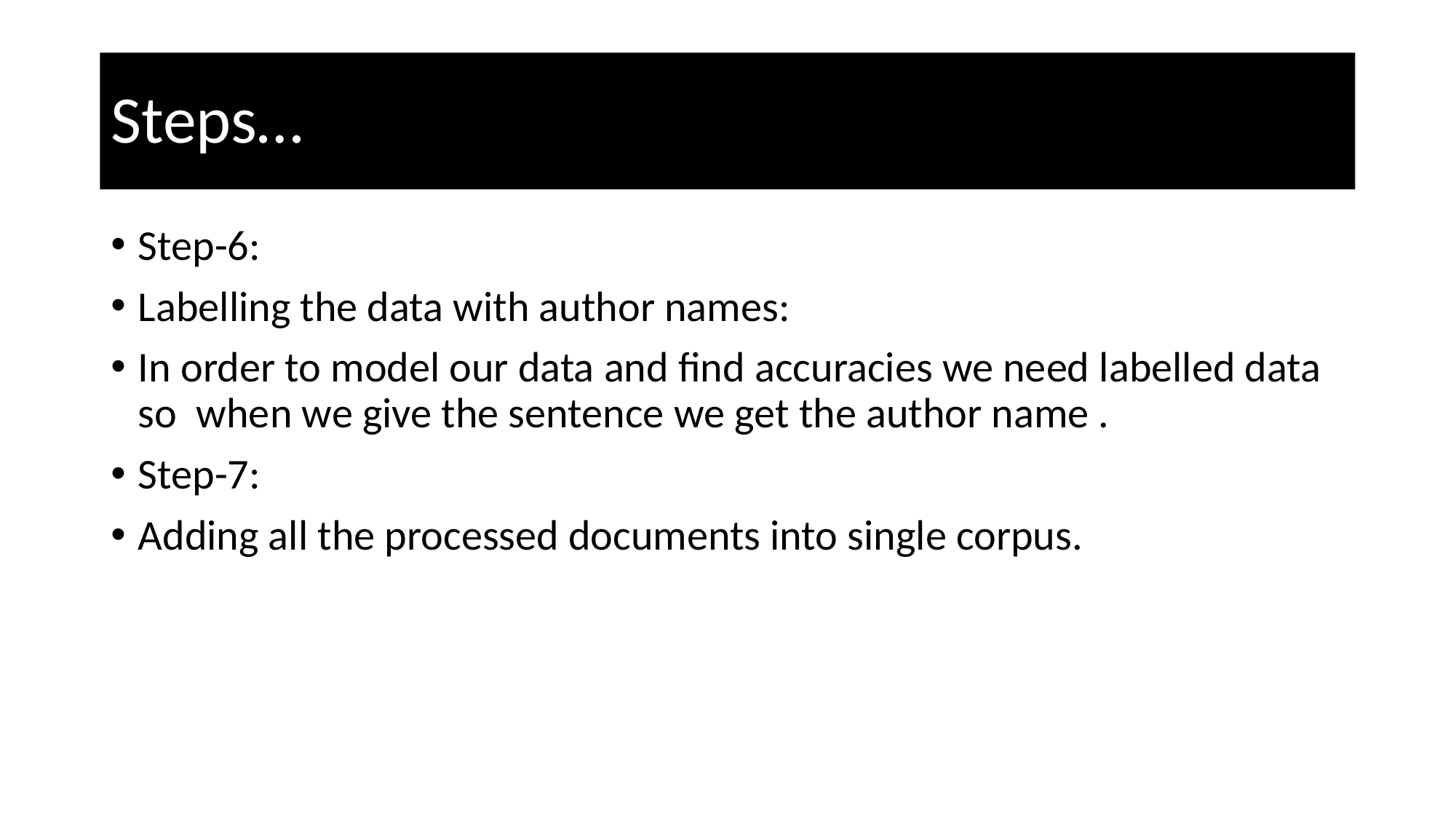

Steps…
Step-6:
Labelling the data with author names:
In order to model our data and find accuracies we need labelled data so  when we give the sentence we get the author name .
Step-7:
Adding all the processed documents into single corpus.